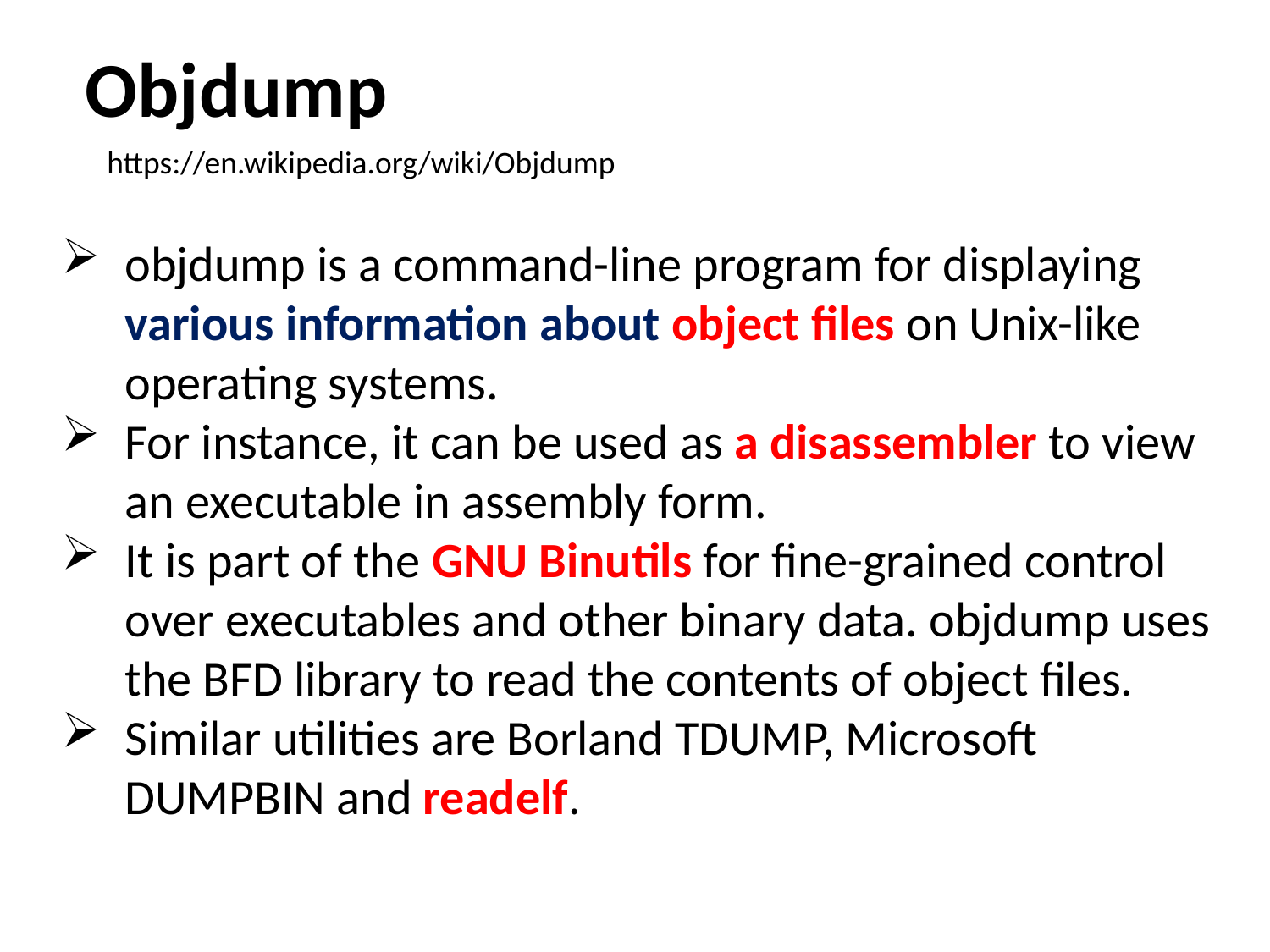

# Objdump
https://en.wikipedia.org/wiki/Objdump
objdump is a command-line program for displaying various information about object files on Unix-like operating systems.
For instance, it can be used as a disassembler to view an executable in assembly form.
It is part of the GNU Binutils for fine-grained control over executables and other binary data. objdump uses the BFD library to read the contents of object files.
Similar utilities are Borland TDUMP, Microsoft DUMPBIN and readelf.